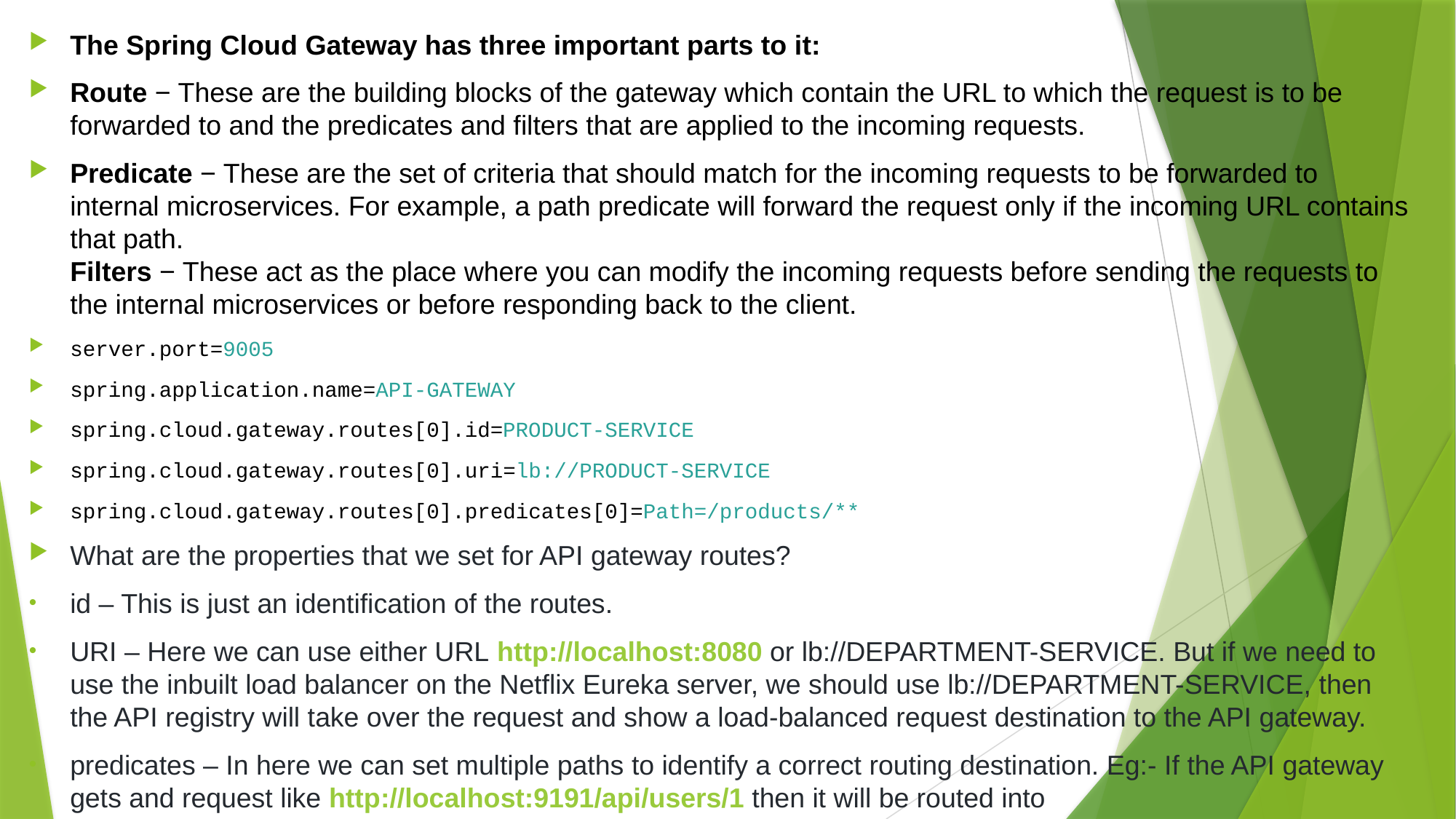

The Spring Cloud Gateway has three important parts to it:
Route − These are the building blocks of the gateway which contain the URL to which the request is to be forwarded to and the predicates and filters that are applied to the incoming requests.
Predicate − These are the set of criteria that should match for the incoming requests to be forwarded to internal microservices. For example, a path predicate will forward the request only if the incoming URL contains that path. 
Filters − These act as the place where you can modify the incoming requests before sending the requests to the internal microservices or before responding back to the client.
server.port=9005
spring.application.name=API-GATEWAY
spring.cloud.gateway.routes[0].id=PRODUCT-SERVICE
spring.cloud.gateway.routes[0].uri=lb://PRODUCT-SERVICE
spring.cloud.gateway.routes[0].predicates[0]=Path=/products/**
What are the properties that we set for API gateway routes?
id – This is just an identification of the routes.
URI – Here we can use either URL http://localhost:8080 or lb://DEPARTMENT-SERVICE. But if we need to use the inbuilt load balancer on the Netflix Eureka server, we should use lb://DEPARTMENT-SERVICE, then the API registry will take over the request and show a load-balanced request destination to the API gateway.
predicates – In here we can set multiple paths to identify a correct routing destination. Eg:- If the API gateway gets and request like http://localhost:9191/api/users/1 then it will be routed into http://localhost:8081/api/users/1.